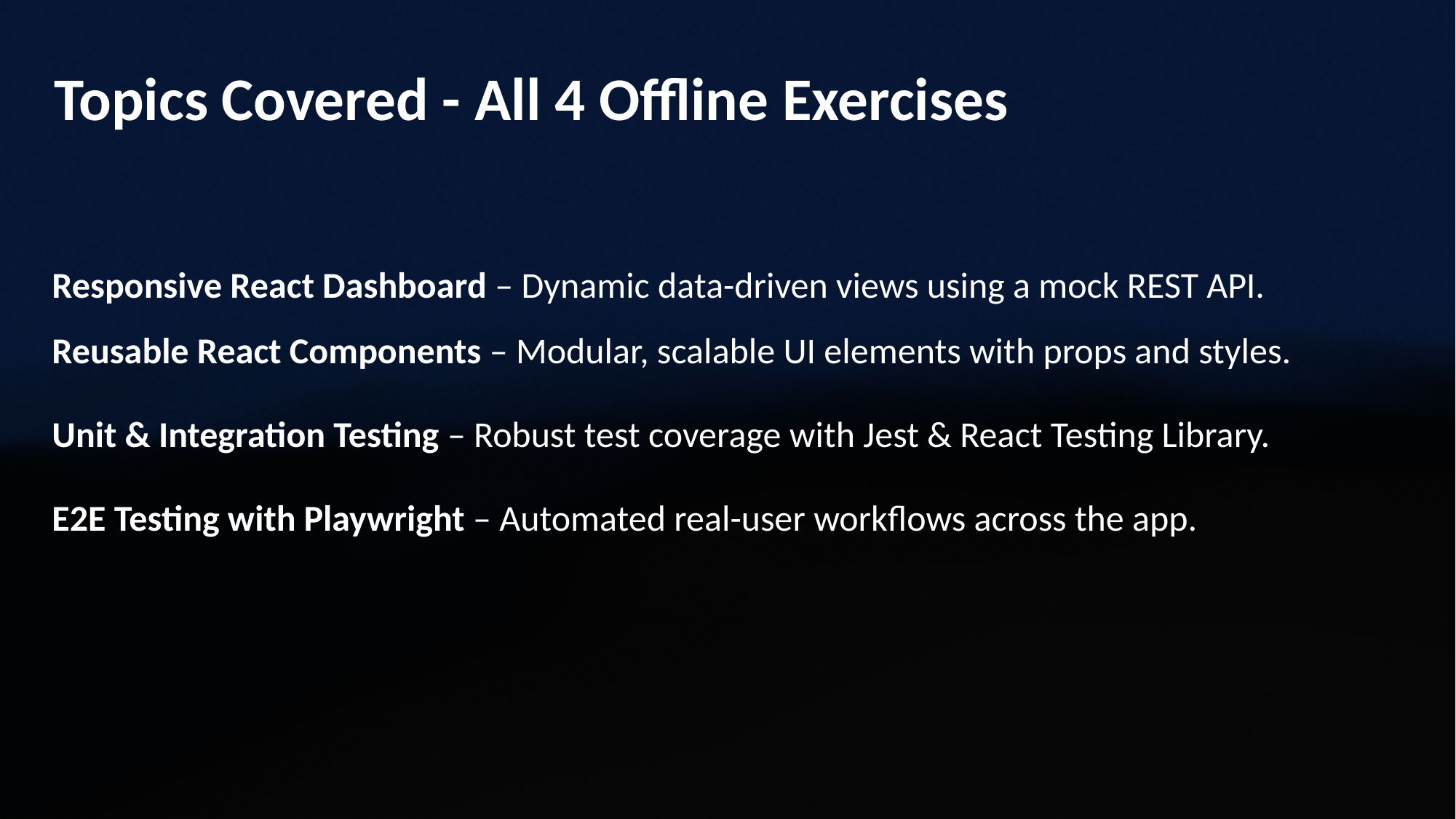

Topics Covered - All 4 Offline Exercises
Responsive React Dashboard – Dynamic data-driven views using a mock REST API.
Reusable React Components – Modular, scalable UI elements with props and styles.
Unit & Integration Testing – Robust test coverage with Jest & React Testing Library.
E2E Testing with Playwright – Automated real-user workflows across the app.